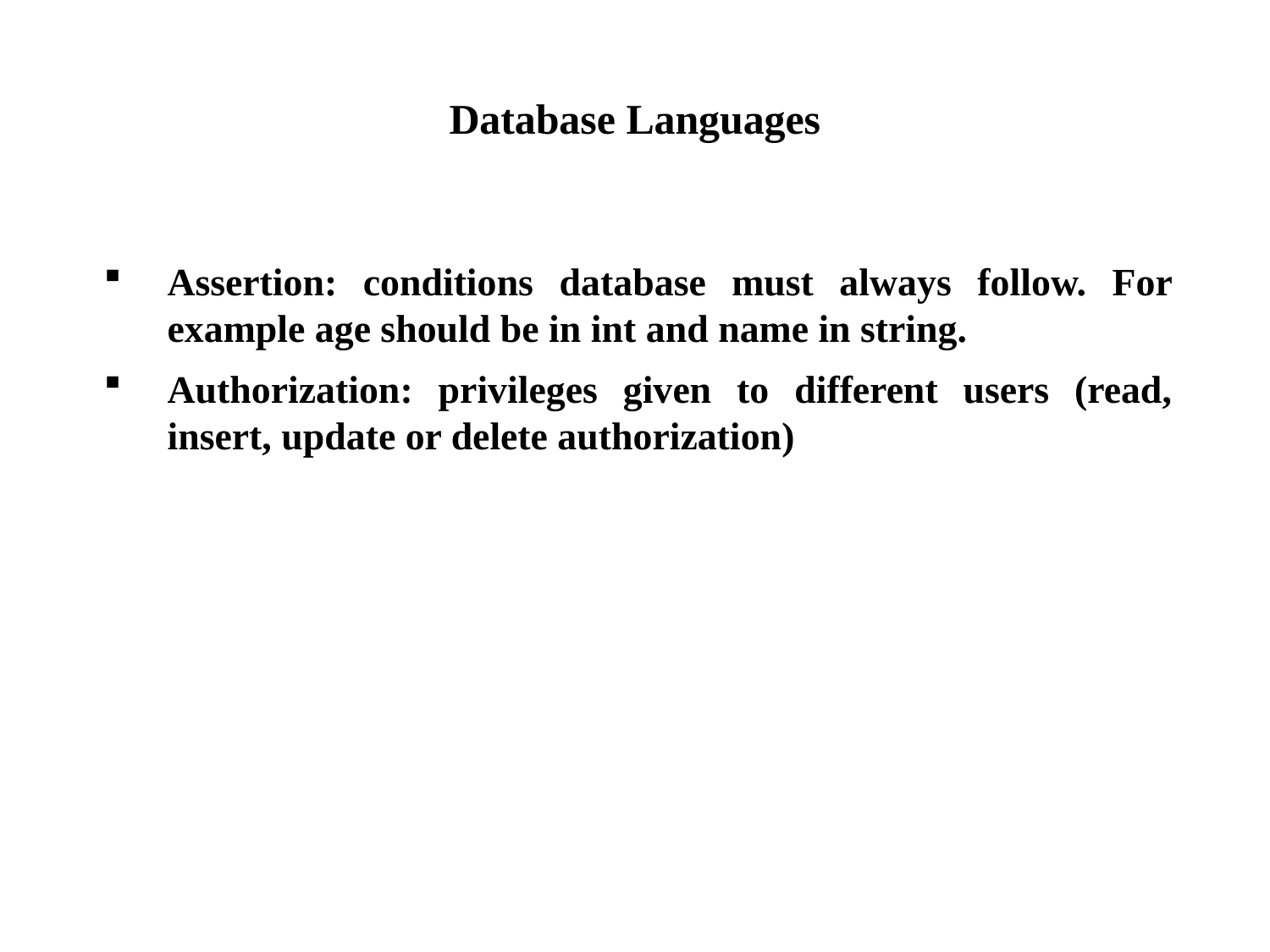

# Database Languages

Assertion: conditions database must always follow. For example age should be in int and name in string.
Authorization: privileges given to different users (read, insert, update or delete authorization)